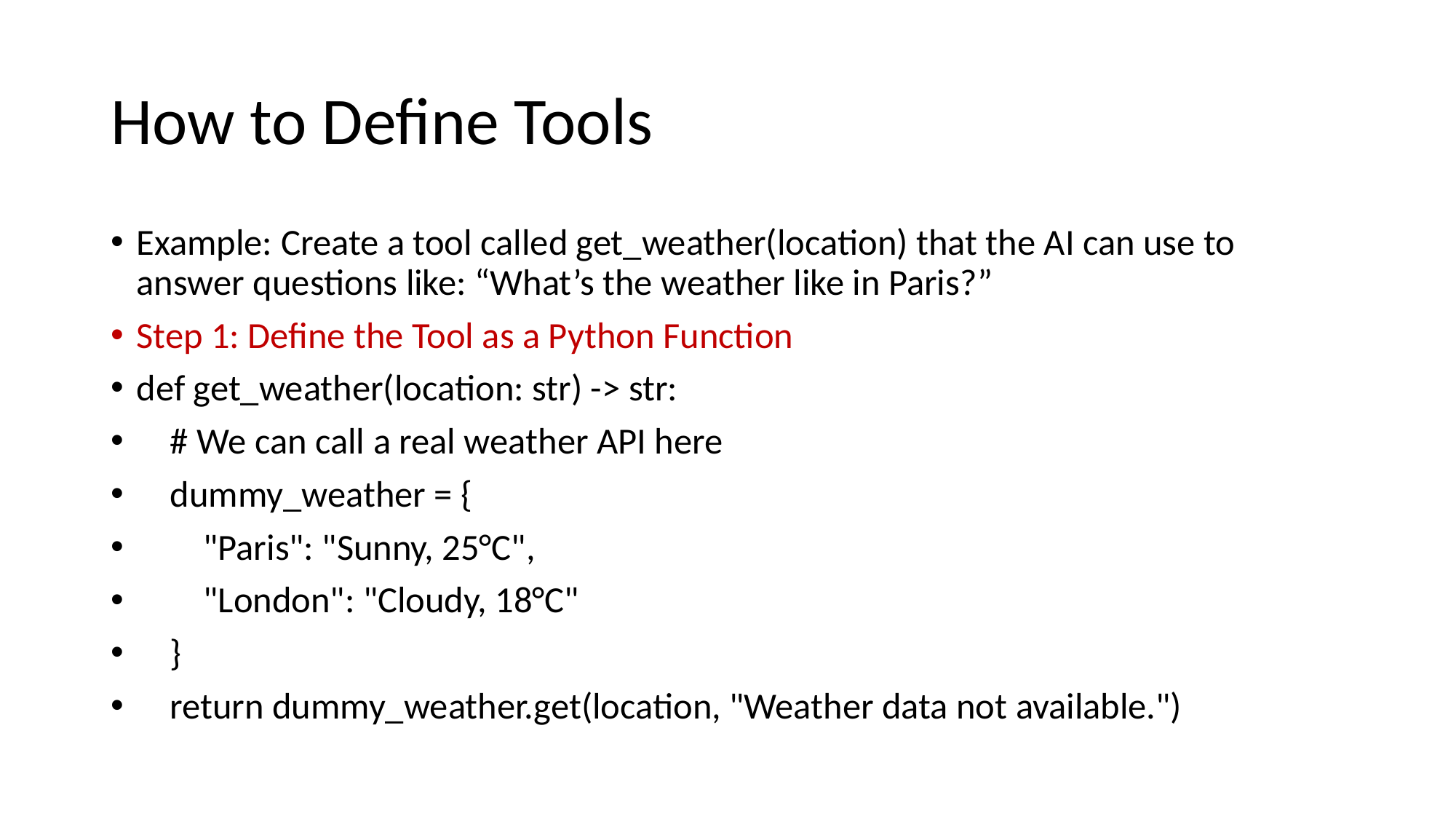

# How to Define Tools
Example: Create a tool called get_weather(location) that the AI can use to answer questions like: “What’s the weather like in Paris?”
Step 1: Define the Tool as a Python Function
def get_weather(location: str) -> str:
    # We can call a real weather API here
    dummy_weather = {
        "Paris": "Sunny, 25°C",
        "London": "Cloudy, 18°C"
    }
    return dummy_weather.get(location, "Weather data not available.")